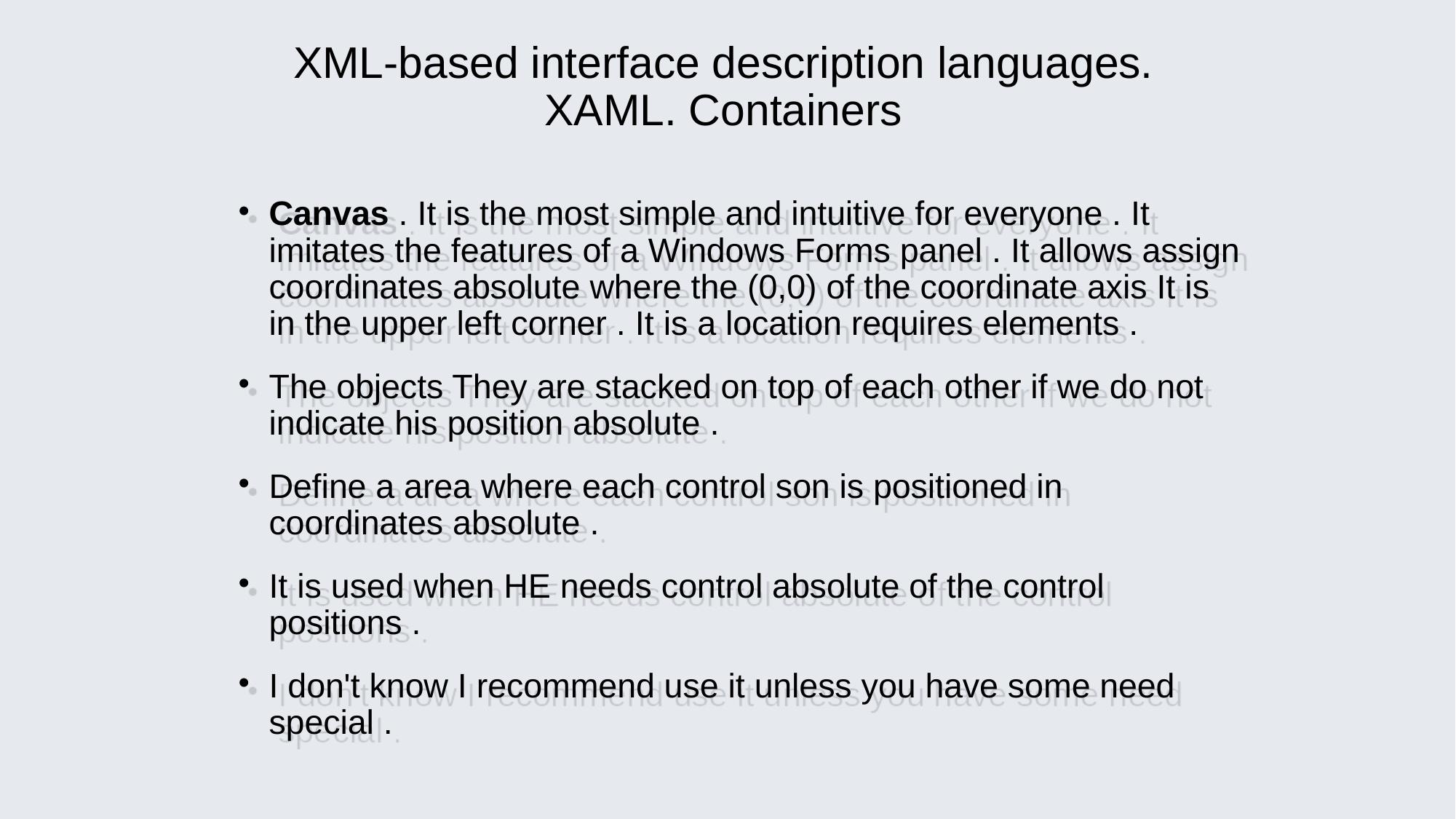

XML-based interface description languages. XAML. Containers
# Canvas . It is the most simple and intuitive for everyone . It imitates the features of a Windows Forms panel . It allows assign coordinates absolute where the (0,0) of the coordinate axis It is in the upper left corner . It is a location requires elements .​
The objects They are stacked on top of each other if we do not indicate his position absolute .
Define a area where each control son is positioned in coordinates absolute .
It is used when HE needs control absolute of the control positions .
I don't know I recommend use it unless you have some need special .